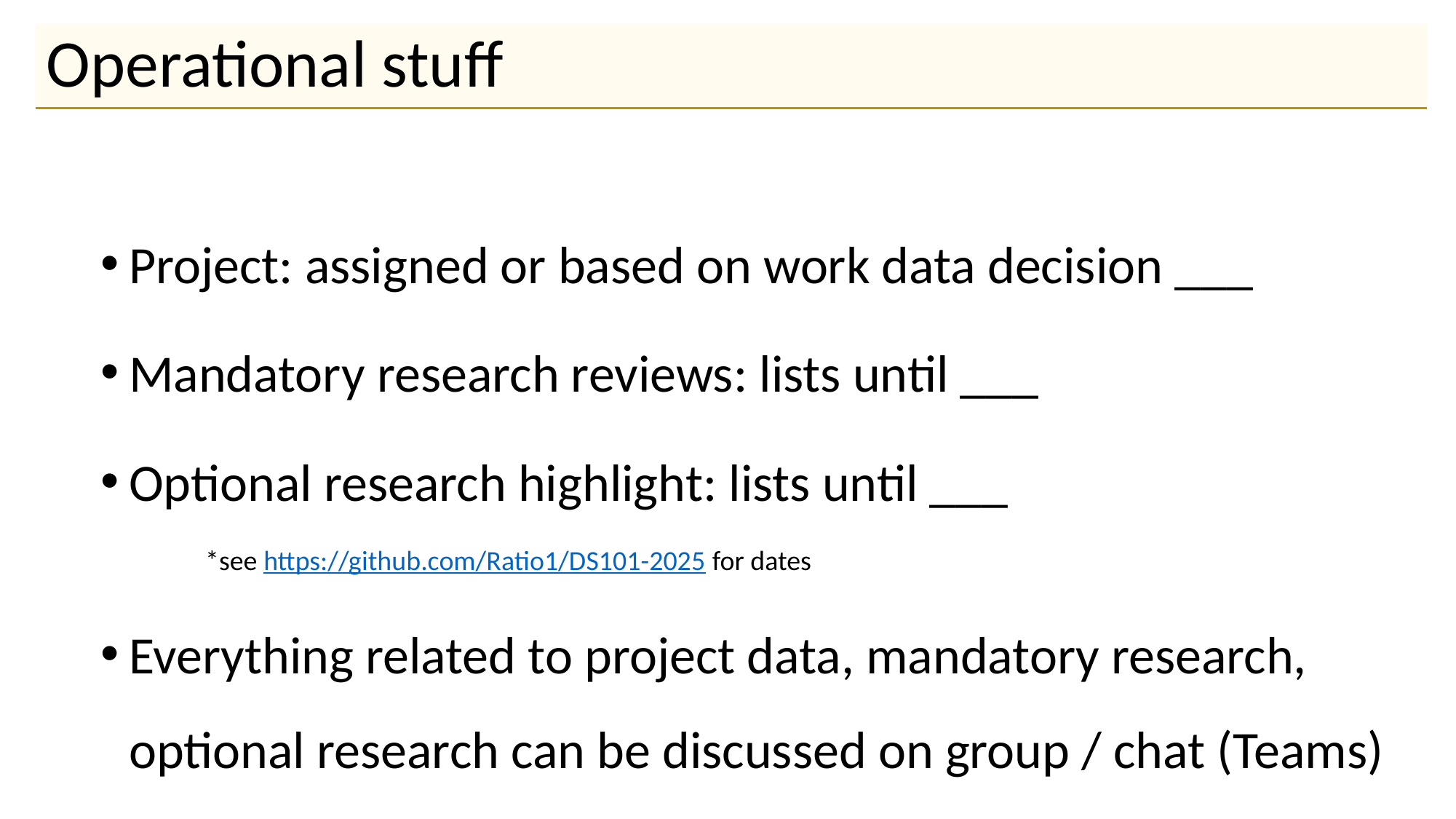

# Operational stuff
Project: assigned or based on work data decision ___
Mandatory research reviews: lists until ___
Optional research highlight: lists until ___
	*see https://github.com/Ratio1/DS101-2025 for dates
Everything related to project data, mandatory research, optional research can be discussed on group / chat (Teams)